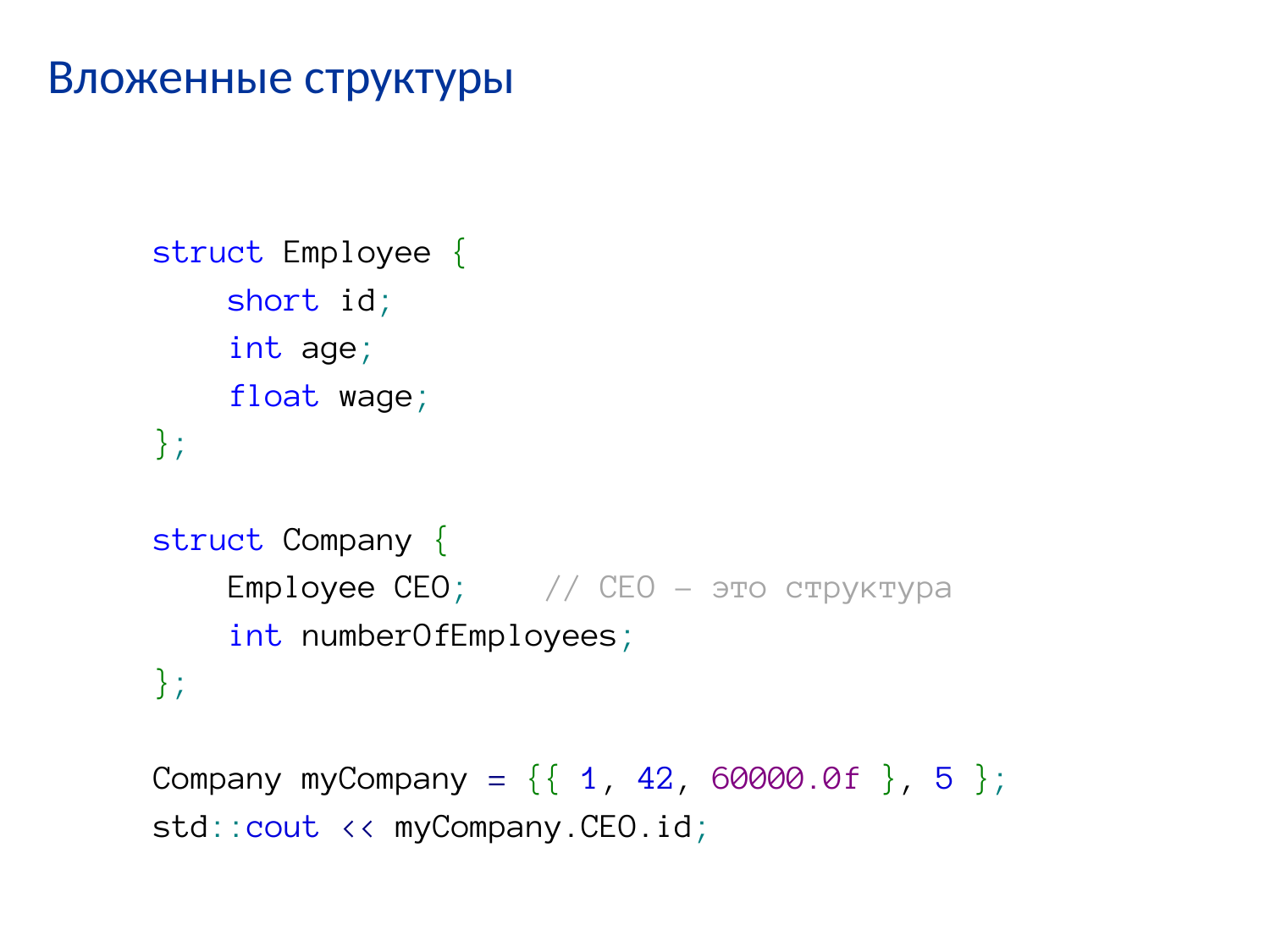

# Вложенные структуры
struct Employee {
    short id;
    int age;
    float wage;
};

struct Company {
    Employee CEO;    // CEO – это структура
    int numberOfEmployees;
};

Company myCompany = {{ 1, 42, 60000.0f }, 5 };
std::cout << myCompany.CEO.id;